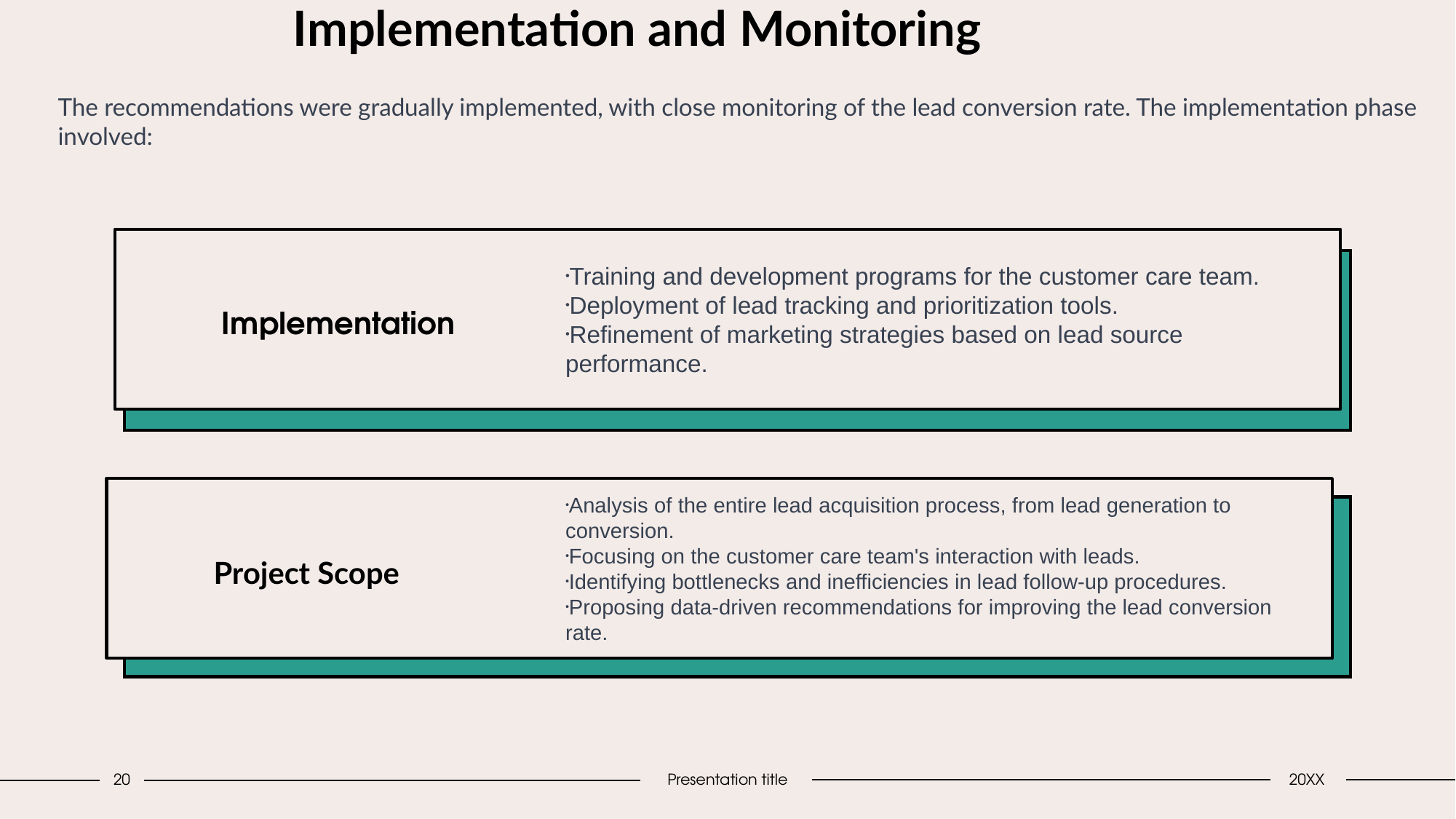

# Implementation and Monitoring
The recommendations were gradually implemented, with close monitoring of the lead conversion rate. The implementation phase involved:
Implementation
Training and development programs for the customer care team.
Deployment of lead tracking and prioritization tools.
Refinement of marketing strategies based on lead source performance.
Project Scope
Analysis of the entire lead acquisition process, from lead generation to conversion.
Focusing on the customer care team's interaction with leads.
Identifying bottlenecks and inefficiencies in lead follow-up procedures.
Proposing data-driven recommendations for improving the lead conversion rate.
20
Presentation title
20XX